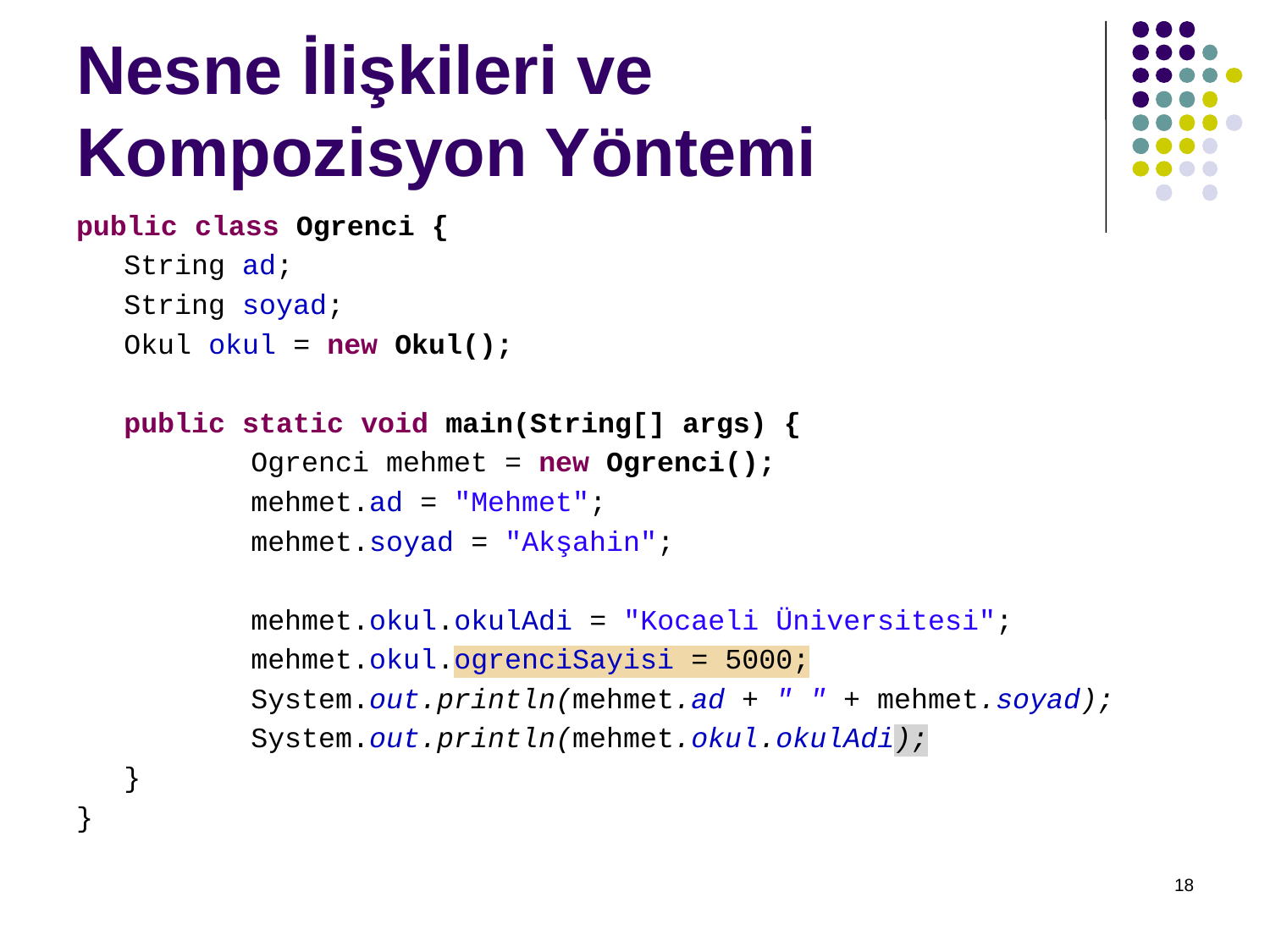

# Nesne İlişkileri ve Kompozisyon Yöntemi
public class Ogrenci {
	String ad;
	String soyad;
	Okul okul = new Okul();

	public static void main(String[] args) {
		Ogrenci mehmet = new Ogrenci();
		mehmet.ad = "Mehmet";
		mehmet.soyad = "Akşahin";

		mehmet.okul.okulAdi = "Kocaeli Üniversitesi";
		mehmet.okul.ogrenciSayisi = 5000;
		System.out.println(mehmet.ad + " " + mehmet.soyad);
		System.out.println(mehmet.okul.okulAdi);
	}
}

18